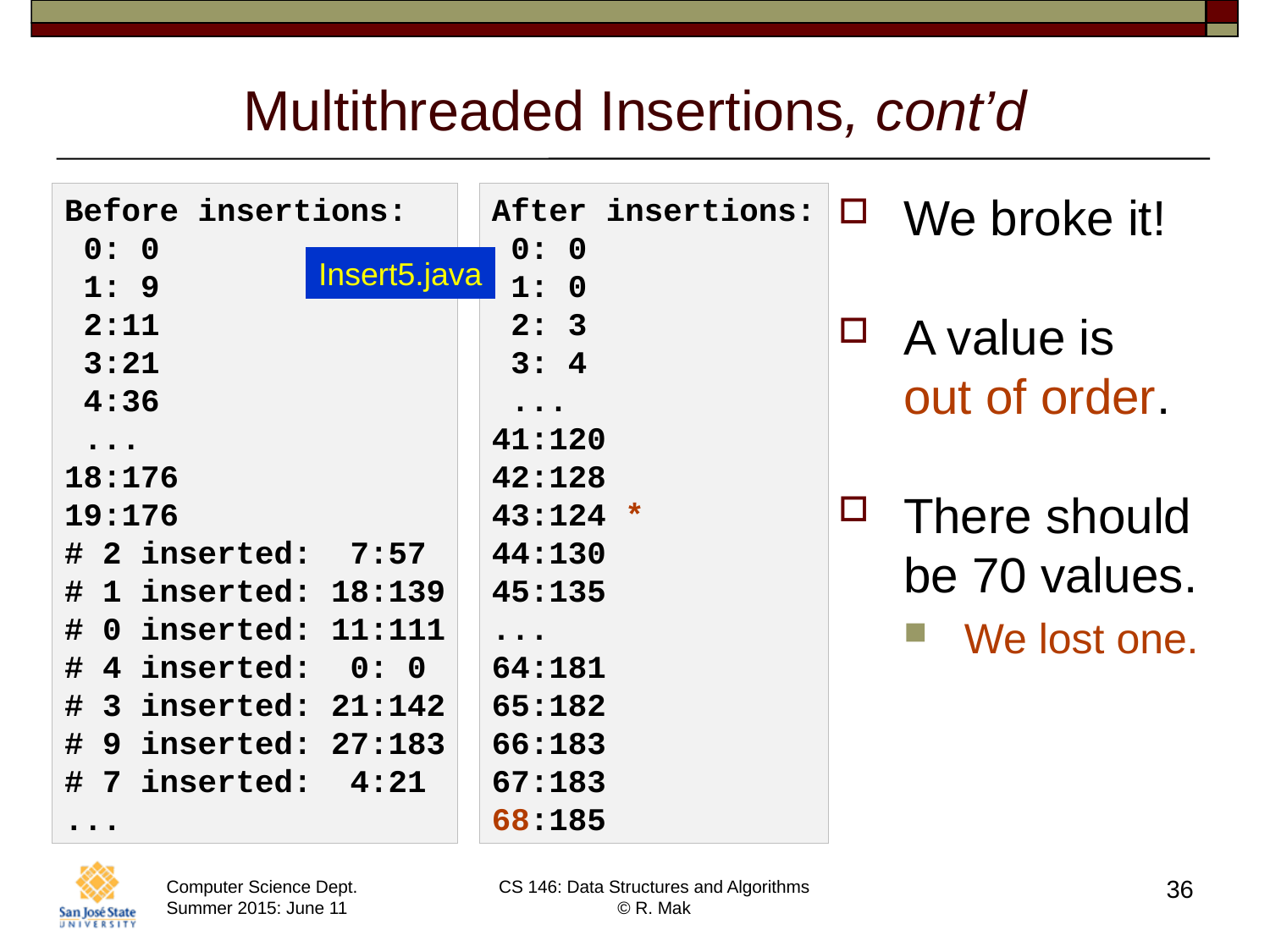

# Multithreaded Insertions, cont’d
We broke it!

A value is
out of order.

There should be 70 values.
We lost one.
Before insertions:
 0: 0
 1: 9
 2:11
 3:21
 4:36
 ...
18:176
19:176
# 2 inserted:  7:57
# 1 inserted: 18:139
# 0 inserted: 11:111
# 4 inserted:  0: 0
# 3 inserted: 21:142
# 9 inserted: 27:183
# 7 inserted:  4:21
...
After insertions:
 0: 0
 1: 0
 2: 3
 3: 4
 ...
41:120
42:128
43:124 *
44:130
45:135
...
64:181
65:182
66:183
67:183
68:185
Insert5.java
36